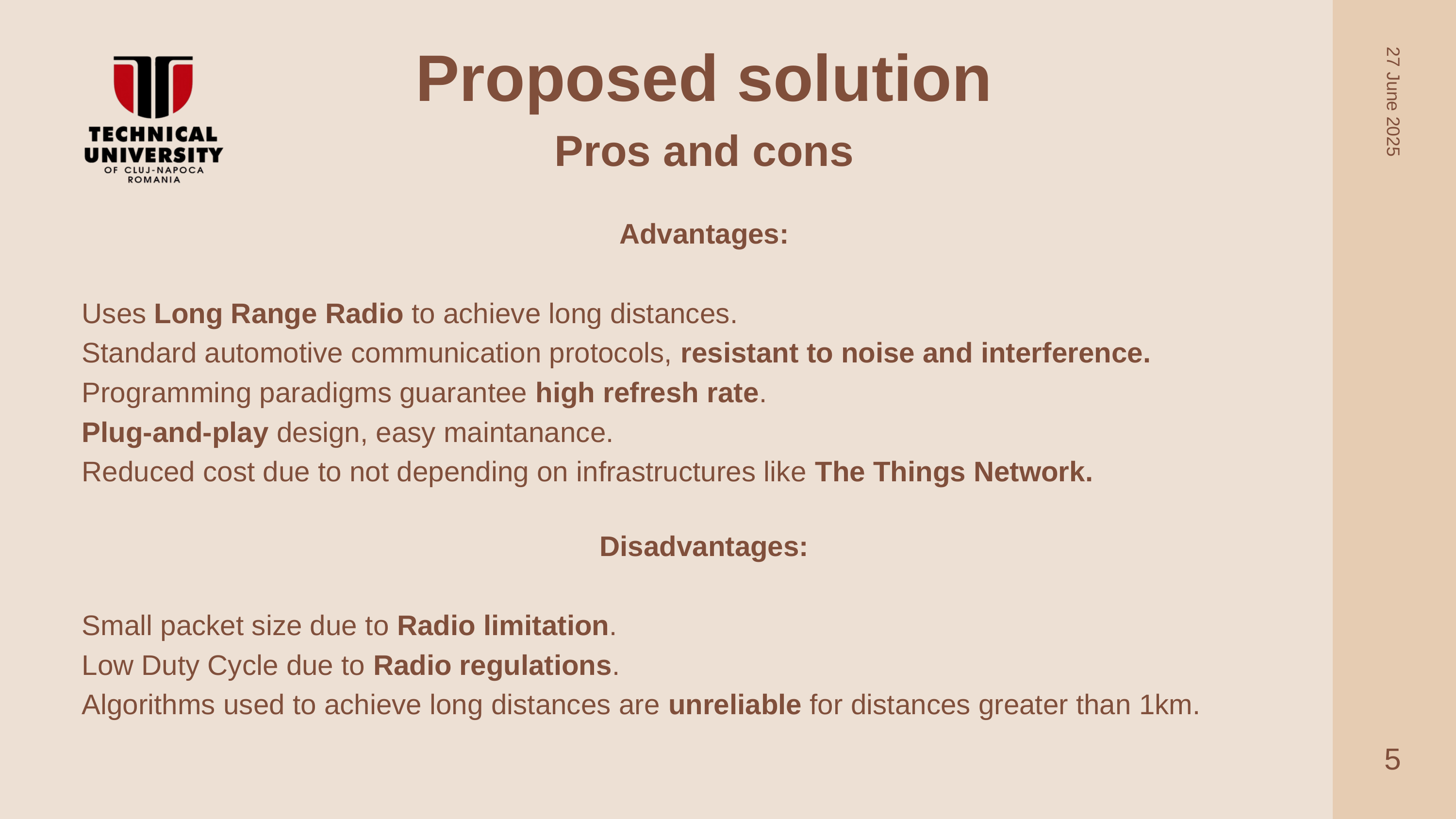

Proposed solution
Pros and cons

27 June 2025
Advantages:

Uses Long Range Radio to achieve long distances.
Standard automotive communication protocols, resistant to noise and interference.
Programming paradigms guarantee high refresh rate.
Plug-and-play design, easy maintanance.
Reduced cost due to not depending on infrastructures like The Things Network.
Disadvantages:

Small packet size due to Radio limitation.
Low Duty Cycle due to Radio regulations.
Algorithms used to achieve long distances are unreliable for distances greater than 1km.

5
2